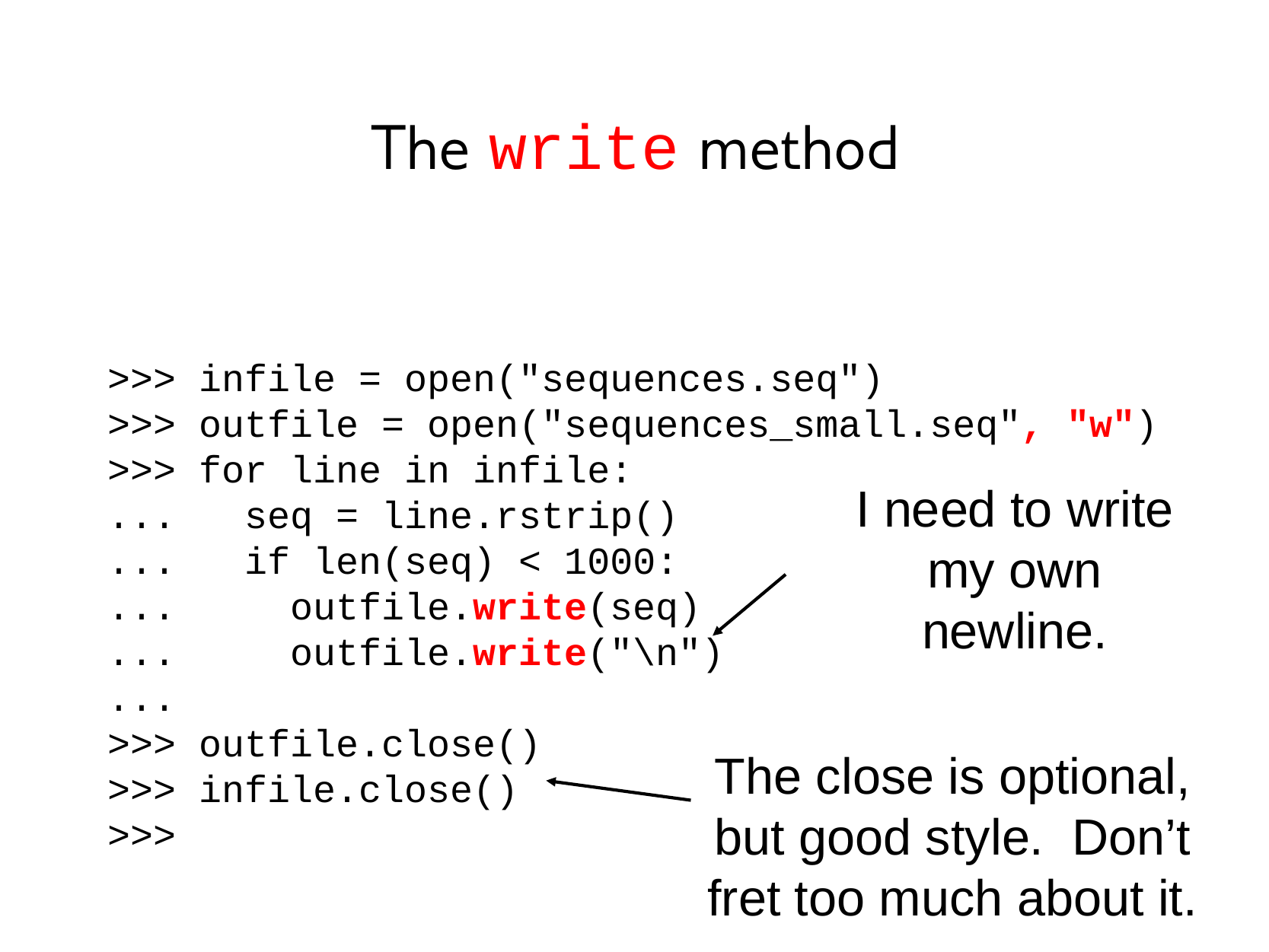

# The write method
>>> infile = open("sequences.seq")
>>> outfile = open("sequences_small.seq", "w")
>>> for line in infile:
...   seq = line.rstrip()
...   if len(seq) < 1000:
...     outfile.write(seq)
...     outfile.write("\n")
...
>>> outfile.close()
>>> infile.close()
>>>
I need to write
my own newline.
The close is optional,
but good style.  Don’t
fret too much about it.